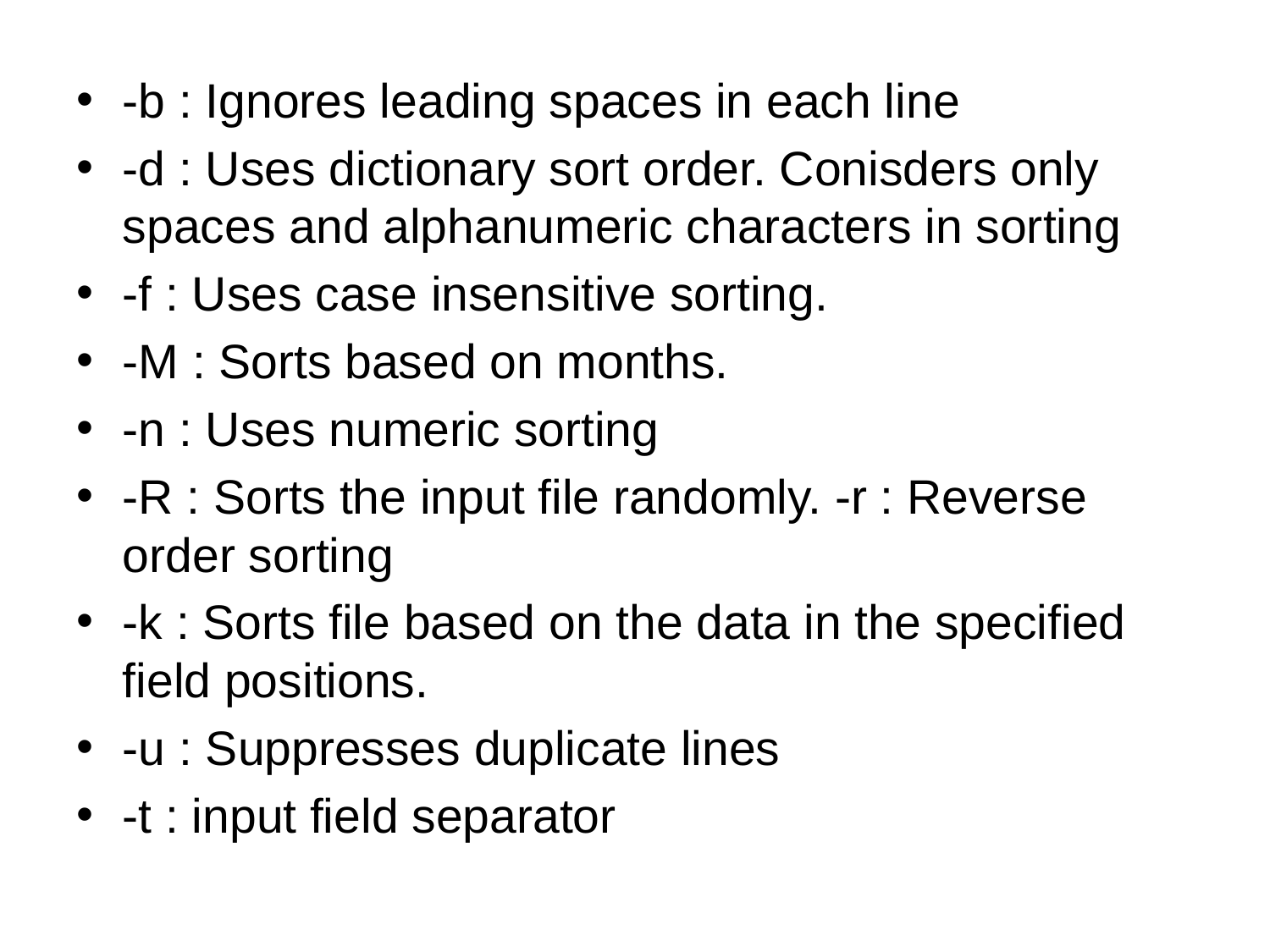

-b : Ignores leading spaces in each line
-d : Uses dictionary sort order. Conisders only spaces and alphanumeric characters in sorting
-f : Uses case insensitive sorting.
-M : Sorts based on months.
-n : Uses numeric sorting
-R : Sorts the input file randomly. -r : Reverse order sorting
-k : Sorts file based on the data in the specified field positions.
-u : Suppresses duplicate lines
-t : input field separator